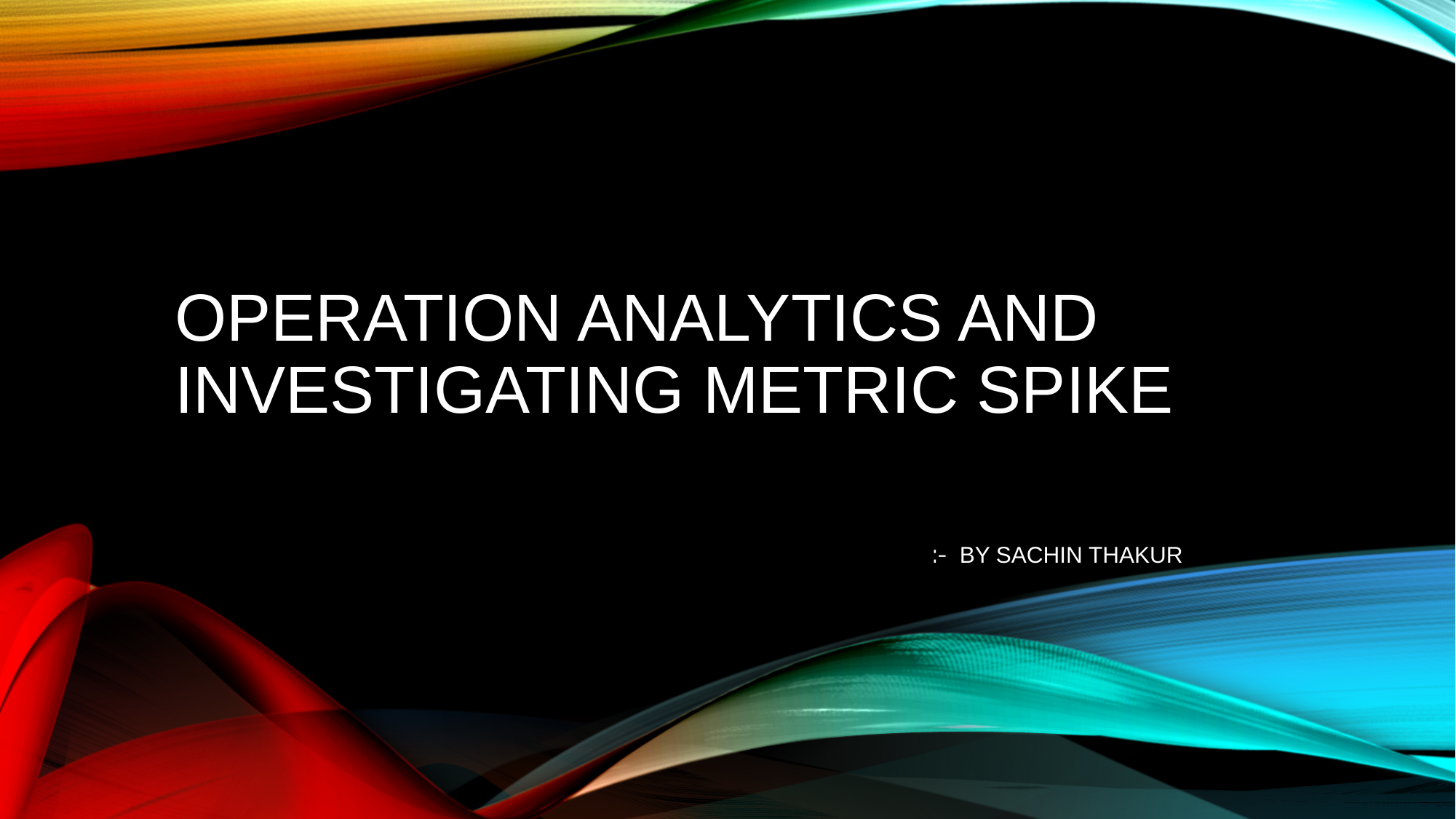

# OPERATION ANALYTICS AND INVESTIGATING METRIC SPIKE

:-  BY SACHIN THAKUR